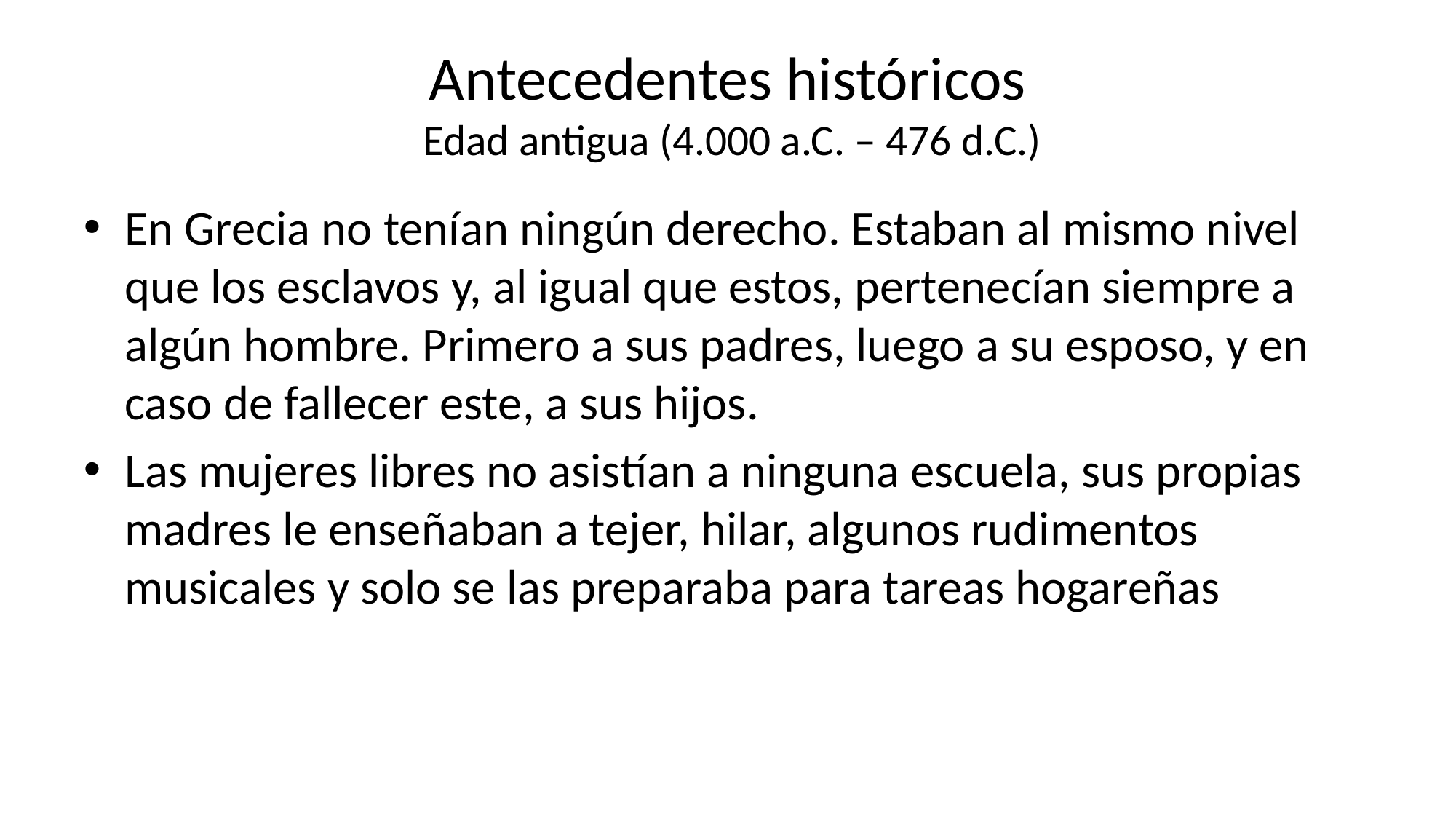

# Antecedentes históricos Edad antigua (4.000 a.C. – 476 d.C.)
En Grecia no tenían ningún derecho. Estaban al mismo nivel que los esclavos y, al igual que estos, pertenecían siempre a algún hombre. Primero a sus padres, luego a su esposo, y en caso de fallecer este, a sus hijos.
Las mujeres libres no asistían a ninguna escuela, sus propias madres le enseñaban a tejer, hilar, algunos rudimentos musicales y solo se las preparaba para tareas hogareñas